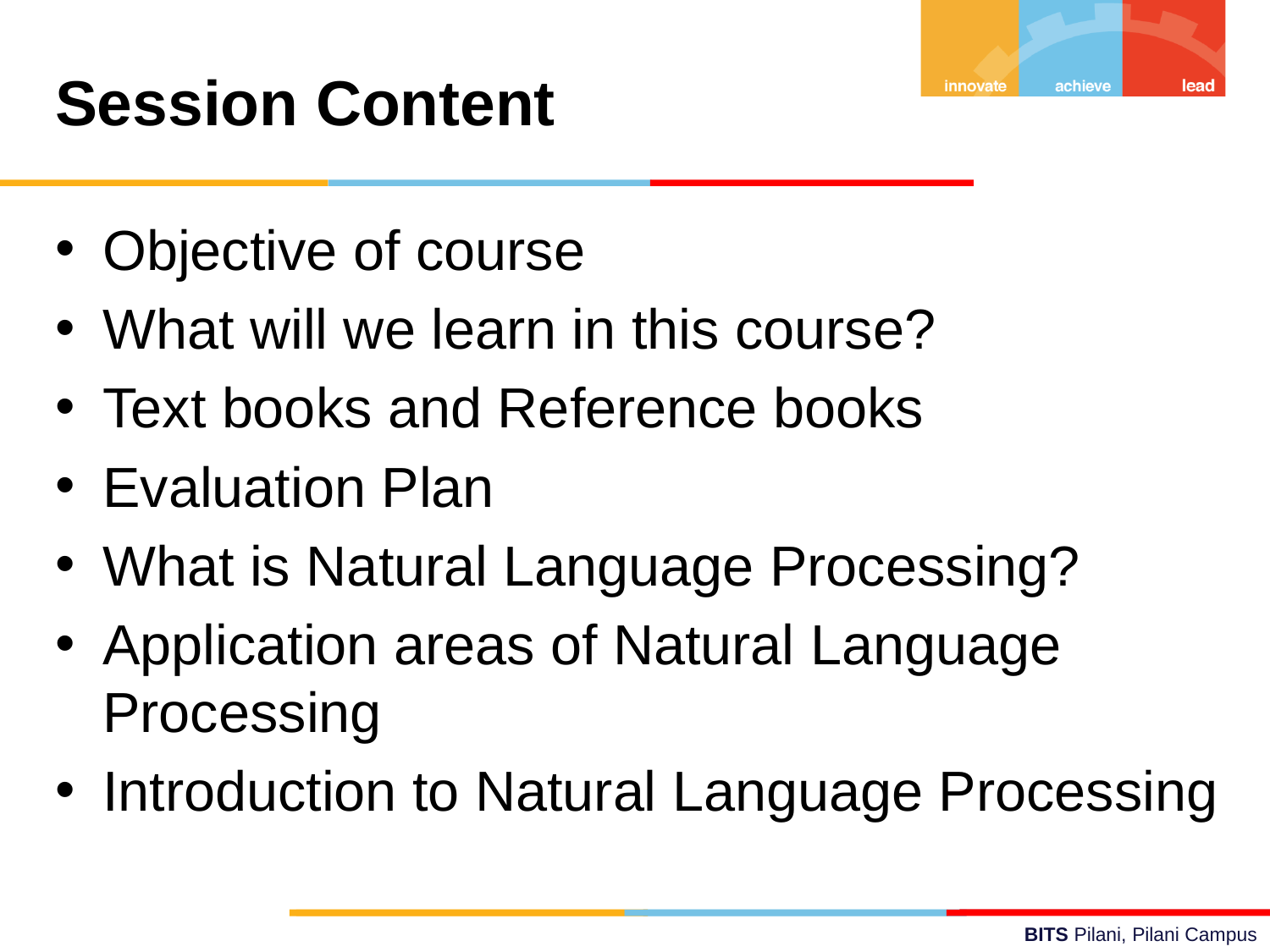

Session Content
Objective of course
What will we learn in this course?
Text books and Reference books
Evaluation Plan
What is Natural Language Processing?
Application areas of Natural Language Processing
Introduction to Natural Language Processing